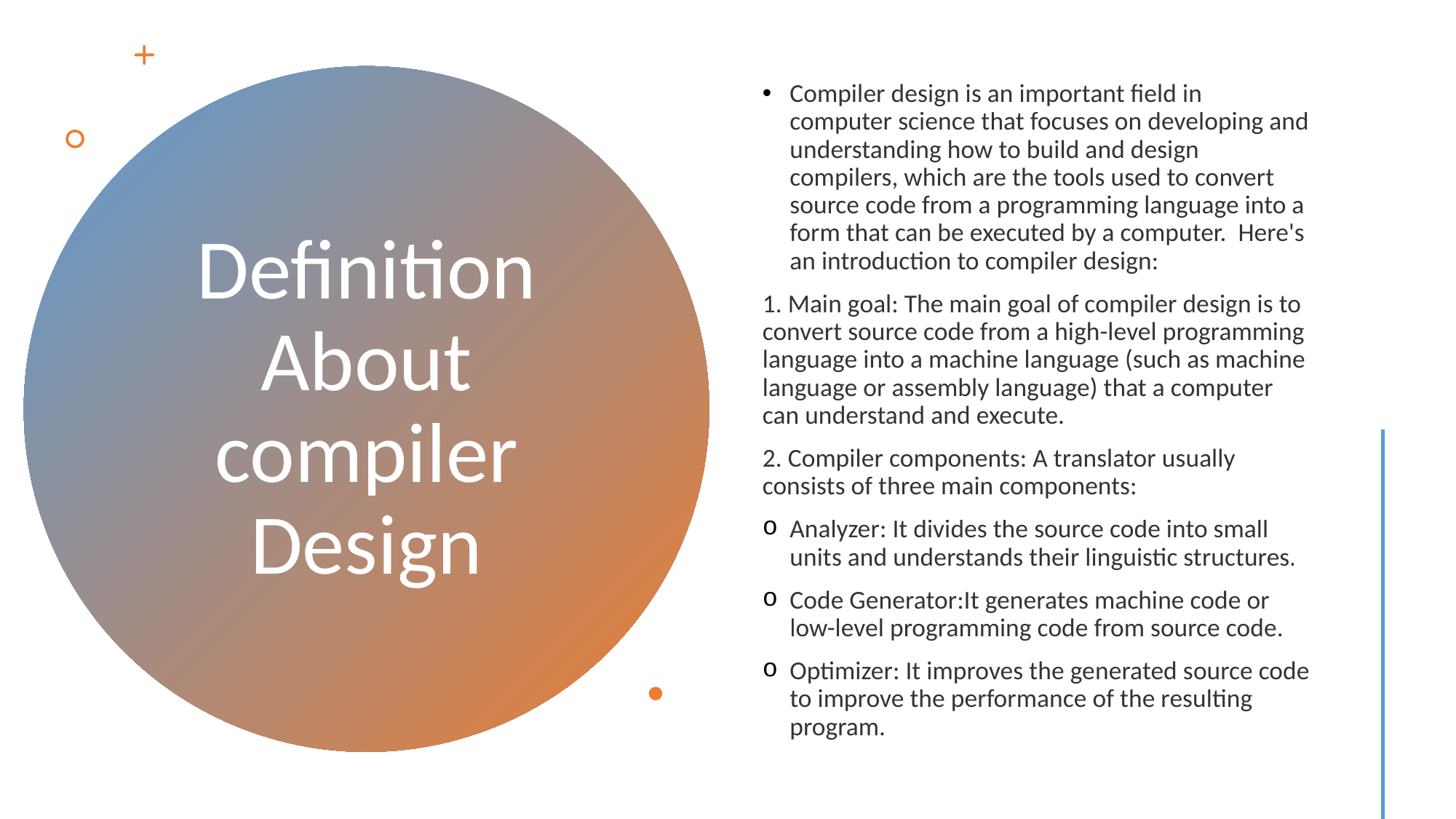

Compiler design is an important field in computer science that focuses on developing and understanding how to build and design compilers, which are the tools used to convert source code from a programming language into a form that can be executed by a computer.  Here's an introduction to compiler design:
1. Main goal: The main goal of compiler design is to convert source code from a high-level programming language into a machine language (such as machine language or assembly language) that a computer can understand and execute.
2. Compiler components: A translator usually consists of three main components:
Analyzer: It divides the source code into small units and understands their linguistic structures.
Code Generator:It generates machine code or low-level programming code from source code.
Optimizer: It improves the generated source code to improve the performance of the resulting program.

# Definition About compiler Design